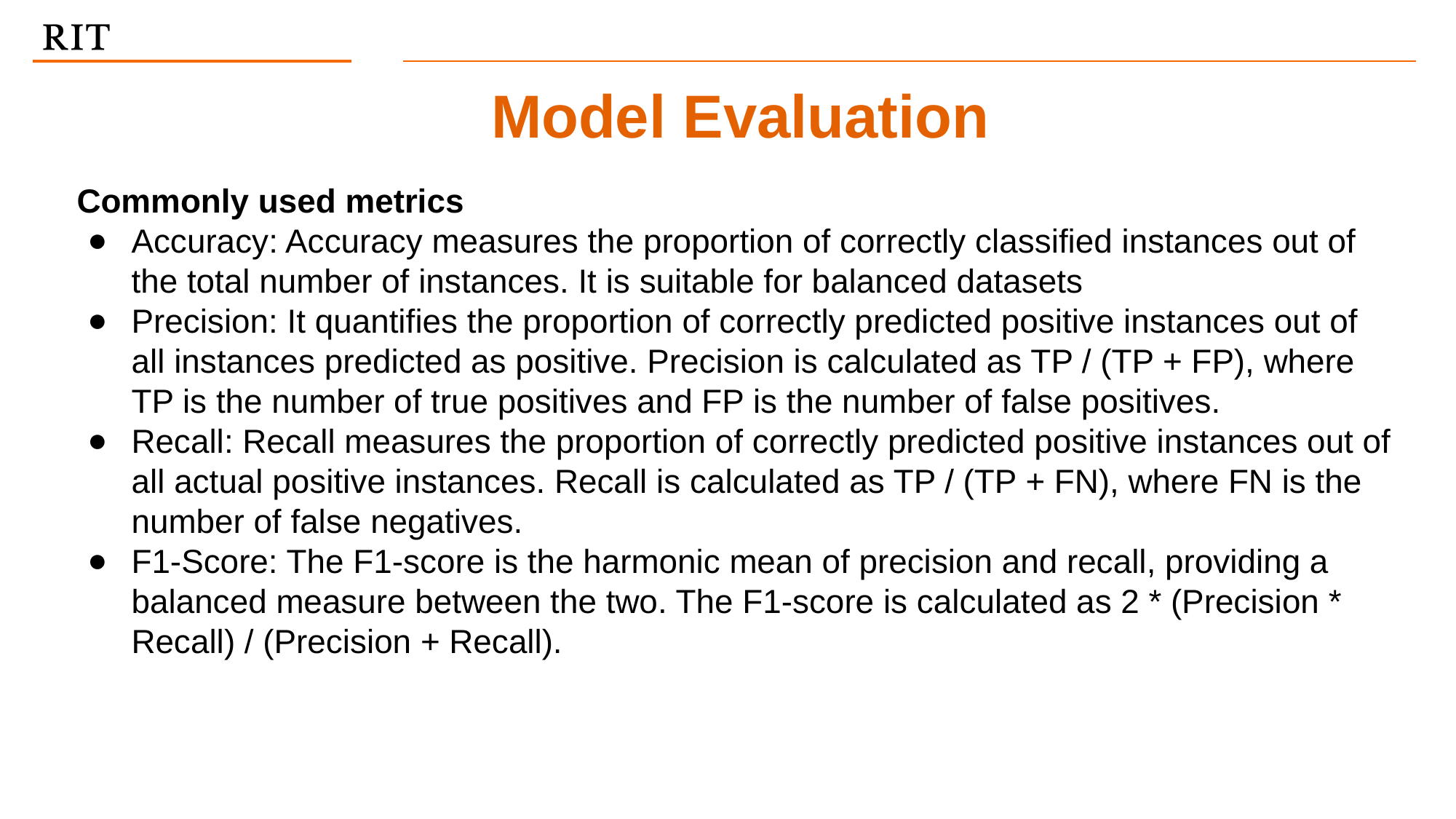

# Model Evaluation
Commonly used metrics
Accuracy: Accuracy measures the proportion of correctly classified instances out of the total number of instances. It is suitable for balanced datasets
Precision: It quantifies the proportion of correctly predicted positive instances out of all instances predicted as positive. Precision is calculated as TP / (TP + FP), where TP is the number of true positives and FP is the number of false positives.
Recall: Recall measures the proportion of correctly predicted positive instances out of all actual positive instances. Recall is calculated as TP / (TP + FN), where FN is the number of false negatives.
F1-Score: The F1-score is the harmonic mean of precision and recall, providing a balanced measure between the two. The F1-score is calculated as 2 * (Precision * Recall) / (Precision + Recall).